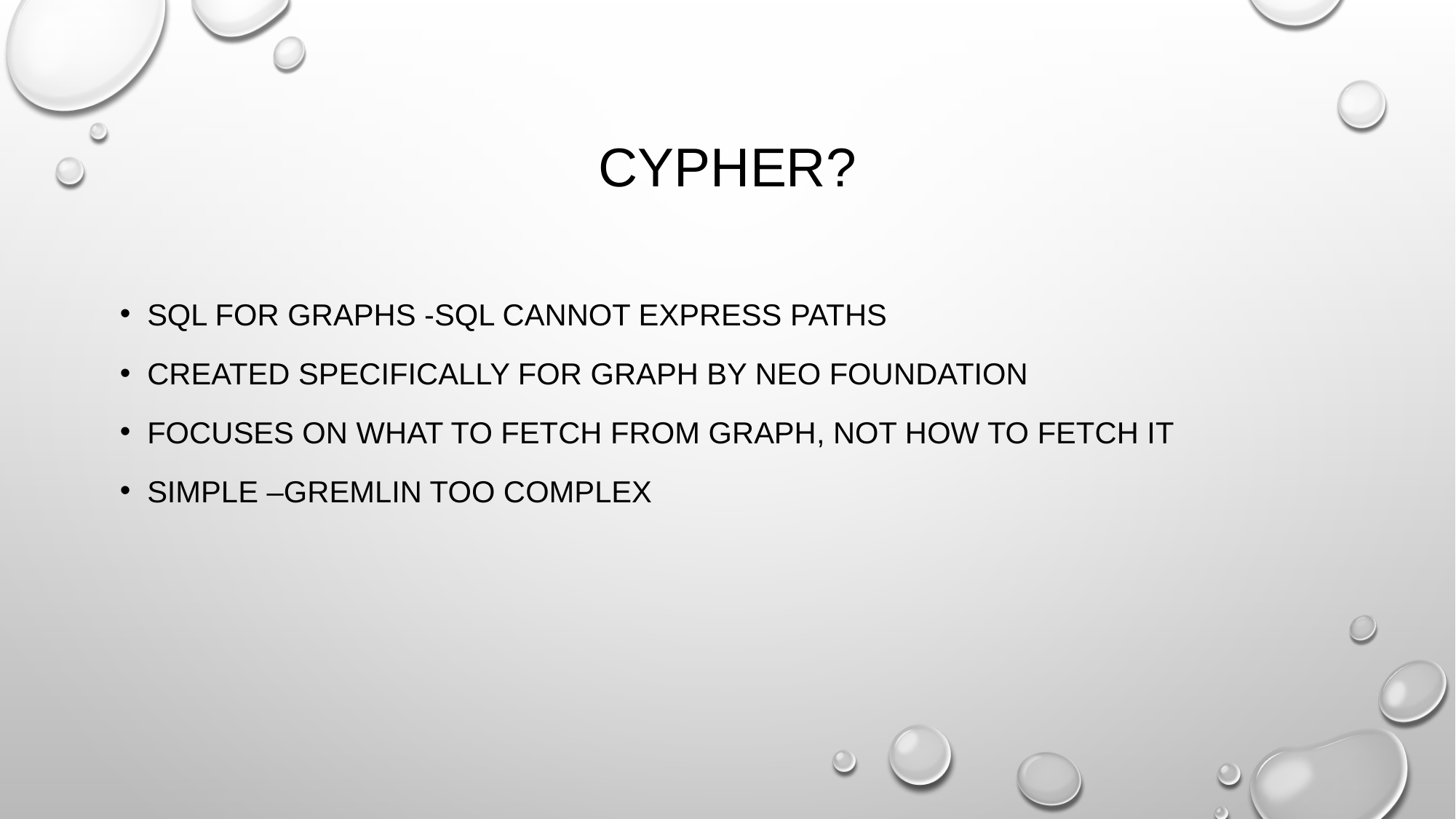

# Cypher?
Sql for graphs -sql cannot express paths
Created specifically for graph by neo foundation
Focuses on what to fetch from graph, not how to fetch it
Simple –gremlin too complex